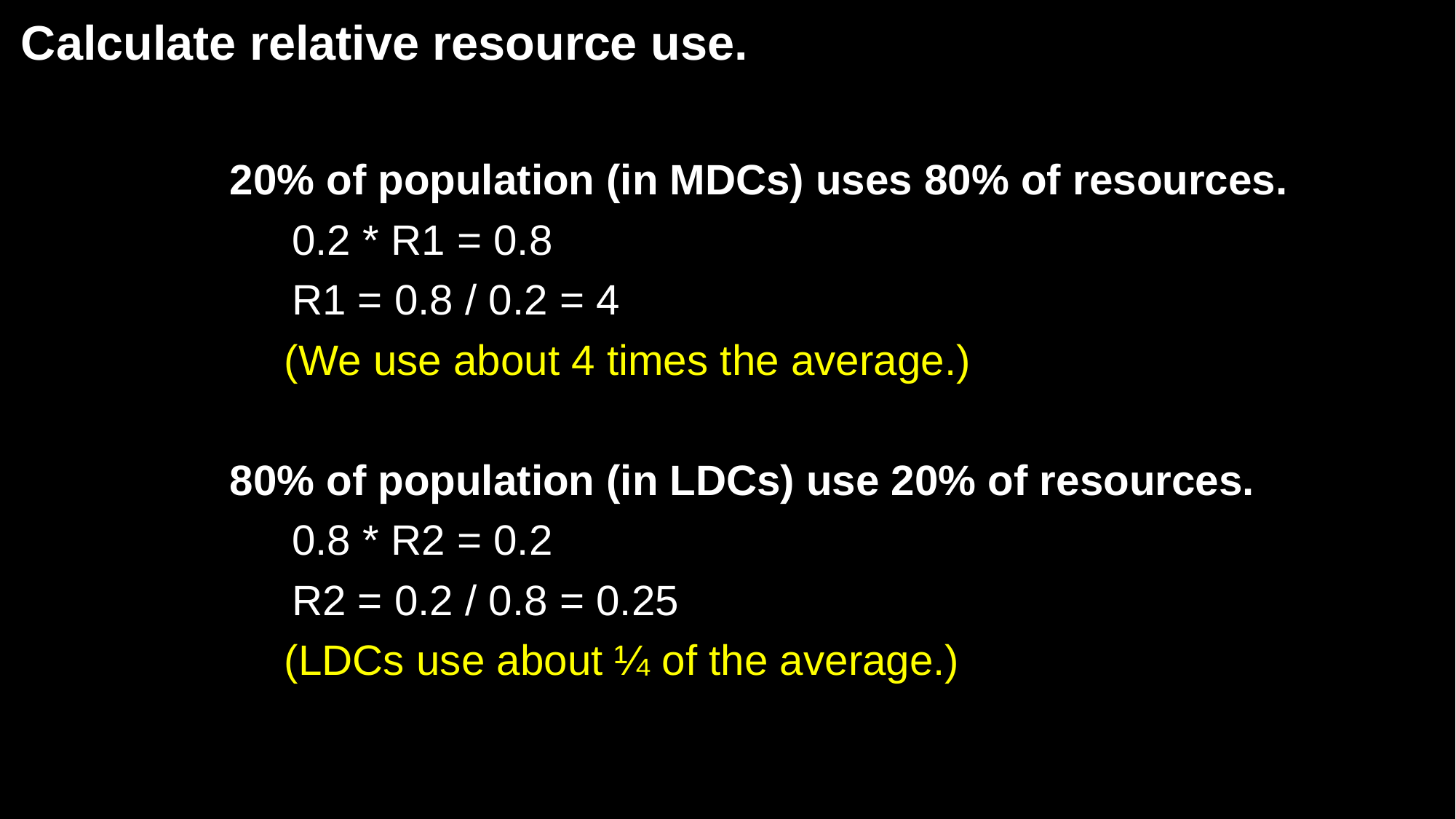

Calculate relative resource use.
20% of population (in MDCs) uses 80% of resources.
    0.2 * R1 = 0.8
    R1 = 0.8 / 0.2 = 4
(We use about 4 times the average.)

80% of population (in LDCs) use 20% of resources.
    0.8 * R2 = 0.2
    R2 = 0.2 / 0.8 = 0.25
(LDCs use about ¼ of the average.)